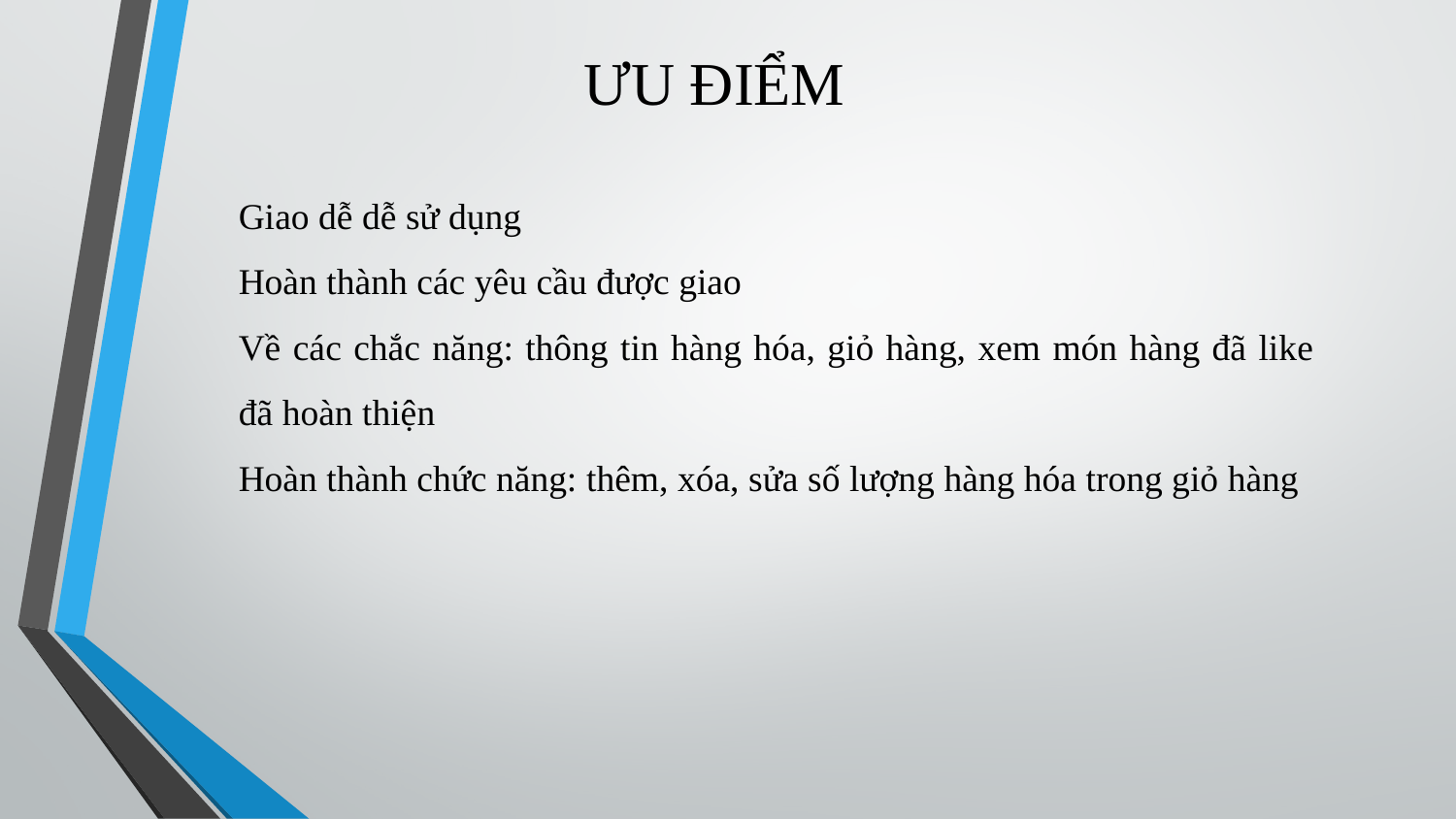

# ƯU ĐIỂM
Giao dễ dễ sử dụng
Hoàn thành các yêu cầu được giao
Về các chắc năng: thông tin hàng hóa, giỏ hàng, xem món hàng đã like đã hoàn thiện
Hoàn thành chức năng: thêm, xóa, sửa số lượng hàng hóa trong giỏ hàng